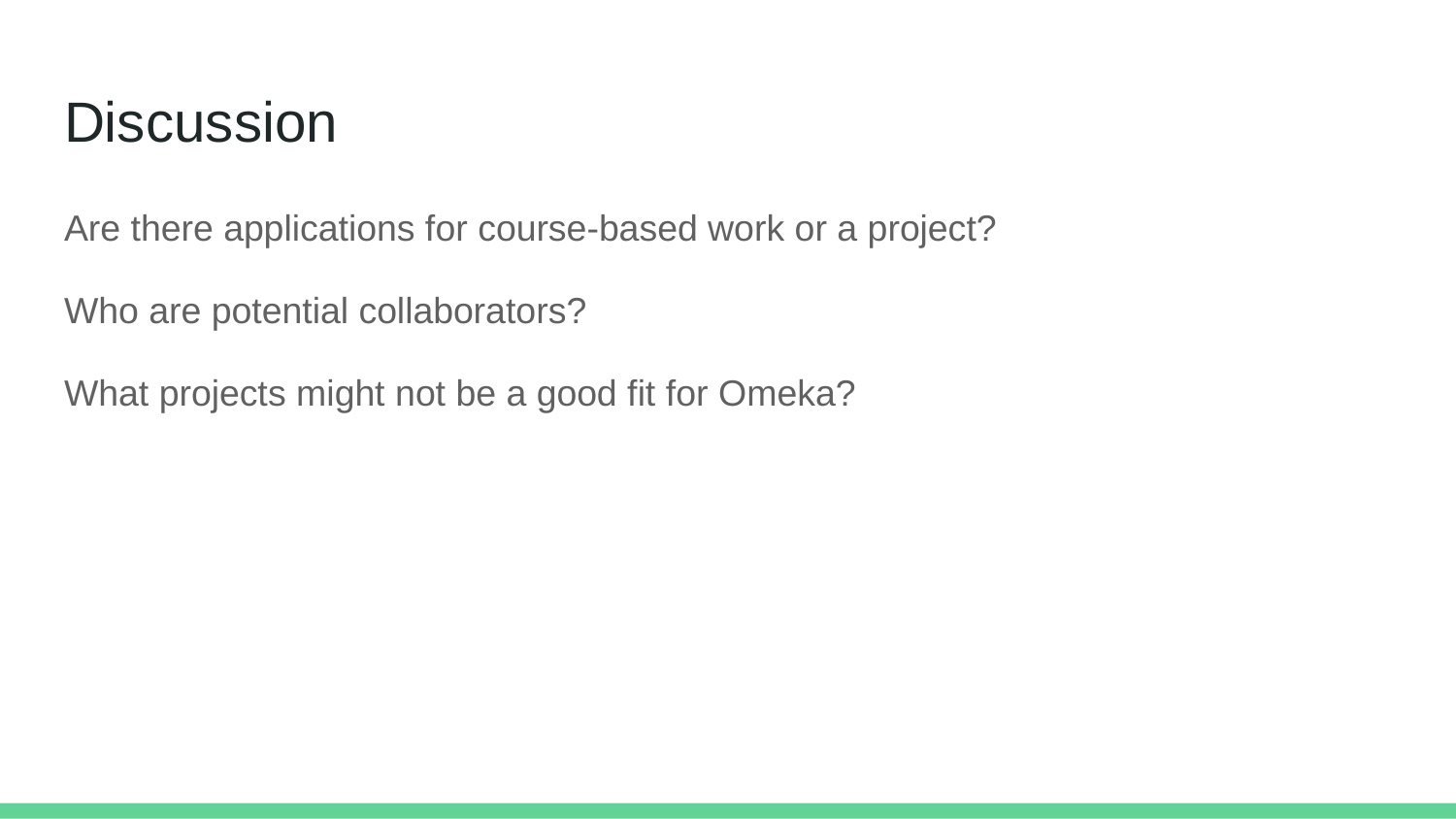

# Discussion
Are there applications for course-based work or a project?
Who are potential collaborators?
What projects might not be a good fit for Omeka?